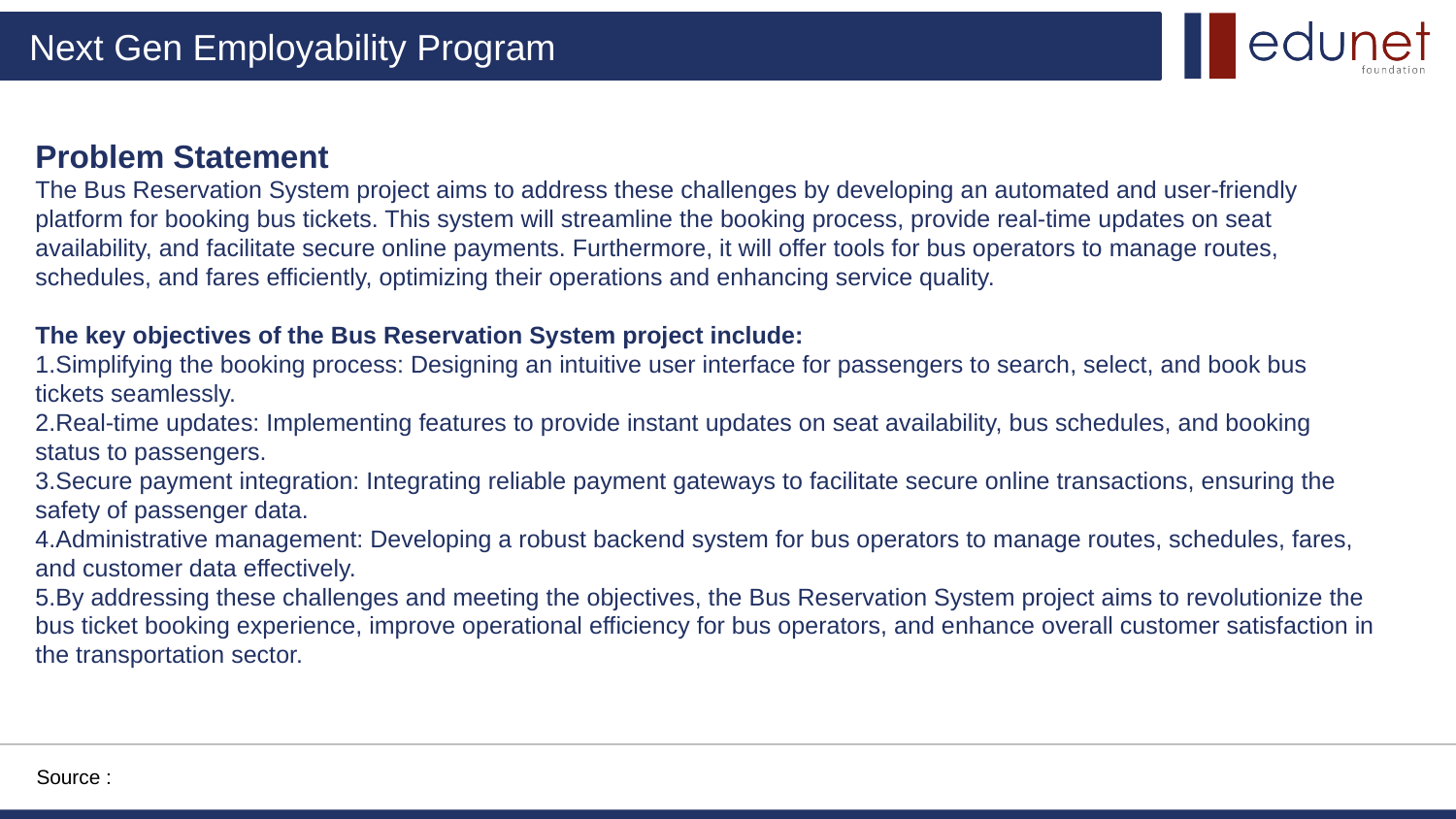

Problem Statement
The Bus Reservation System project aims to address these challenges by developing an automated and user-friendly platform for booking bus tickets. This system will streamline the booking process, provide real-time updates on seat availability, and facilitate secure online payments. Furthermore, it will offer tools for bus operators to manage routes, schedules, and fares efficiently, optimizing their operations and enhancing service quality.
The key objectives of the Bus Reservation System project include:
1.Simplifying the booking process: Designing an intuitive user interface for passengers to search, select, and book bus tickets seamlessly.
2.Real-time updates: Implementing features to provide instant updates on seat availability, bus schedules, and booking status to passengers.
3.Secure payment integration: Integrating reliable payment gateways to facilitate secure online transactions, ensuring the safety of passenger data.
4.Administrative management: Developing a robust backend system for bus operators to manage routes, schedules, fares, and customer data effectively.
5.By addressing these challenges and meeting the objectives, the Bus Reservation System project aims to revolutionize the bus ticket booking experience, improve operational efficiency for bus operators, and enhance overall customer satisfaction in the transportation sector.
Source :